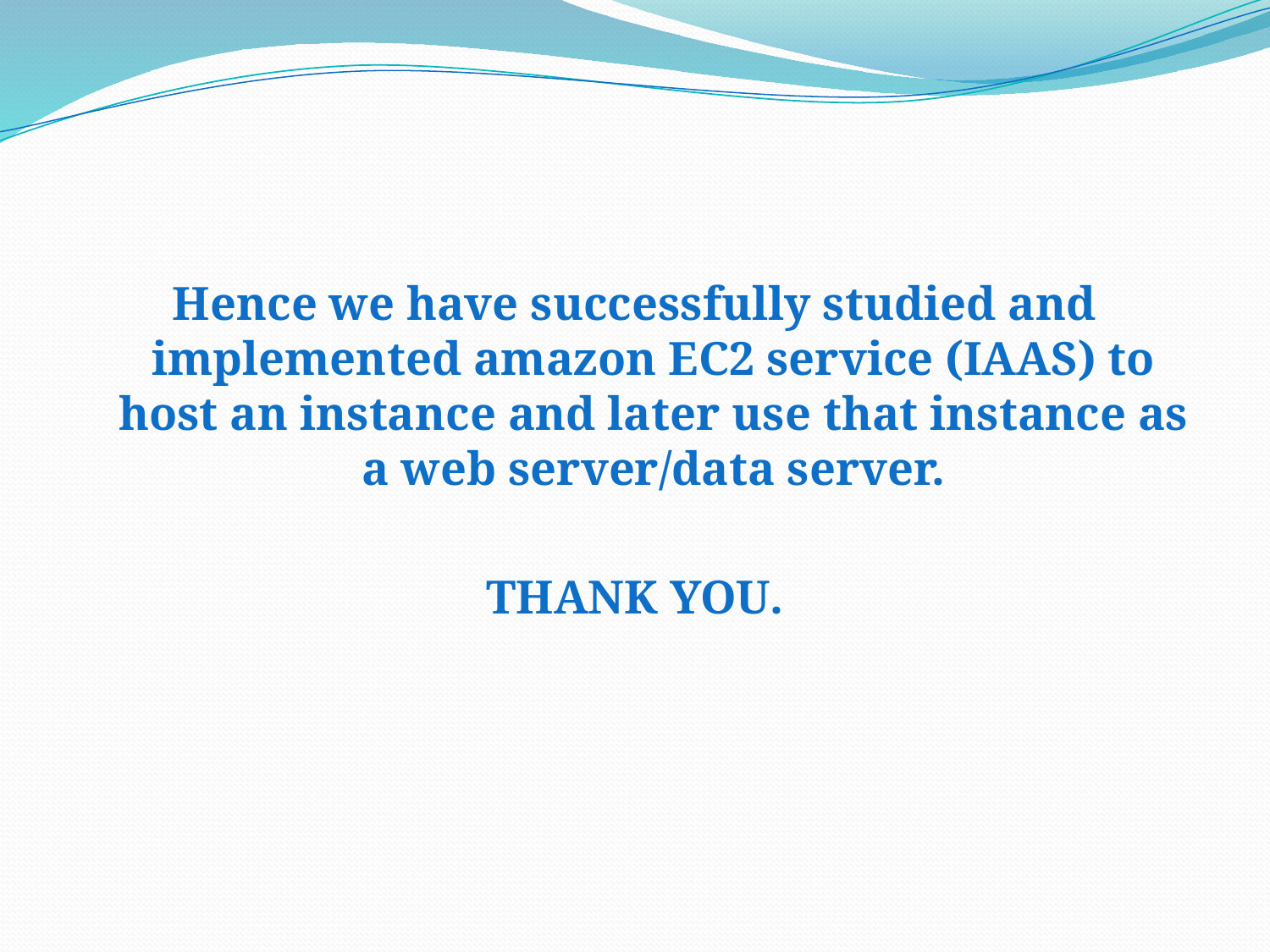

Hence we have successfully studied and implemented amazon EC2 service (IAAS) to host an instance and later use that instance as a web server/data server.

THANK YOU.